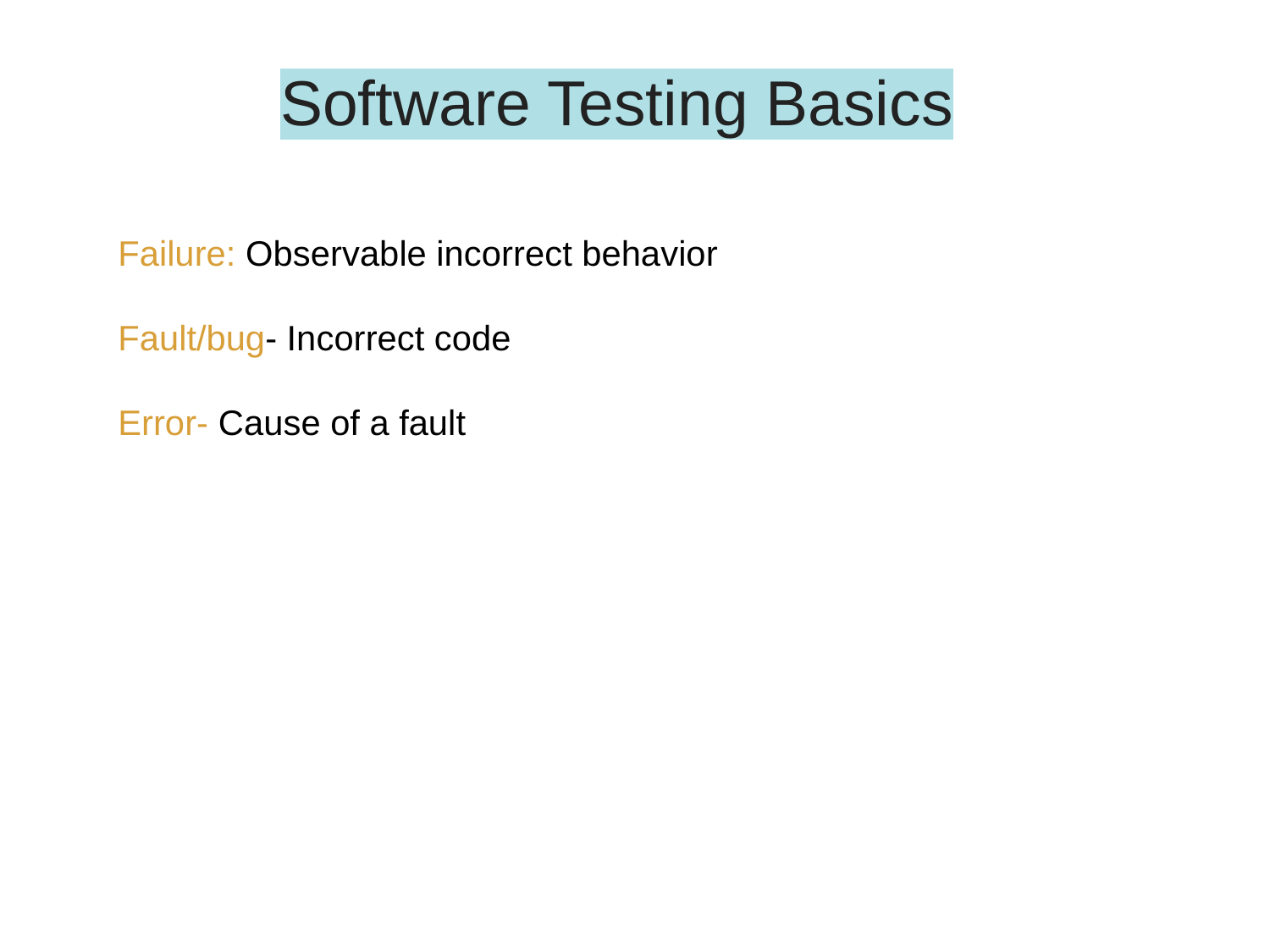

# Software Testing Basics
Failure: Observable incorrect behavior
Fault/bug- Incorrect code
Error- Cause of a fault